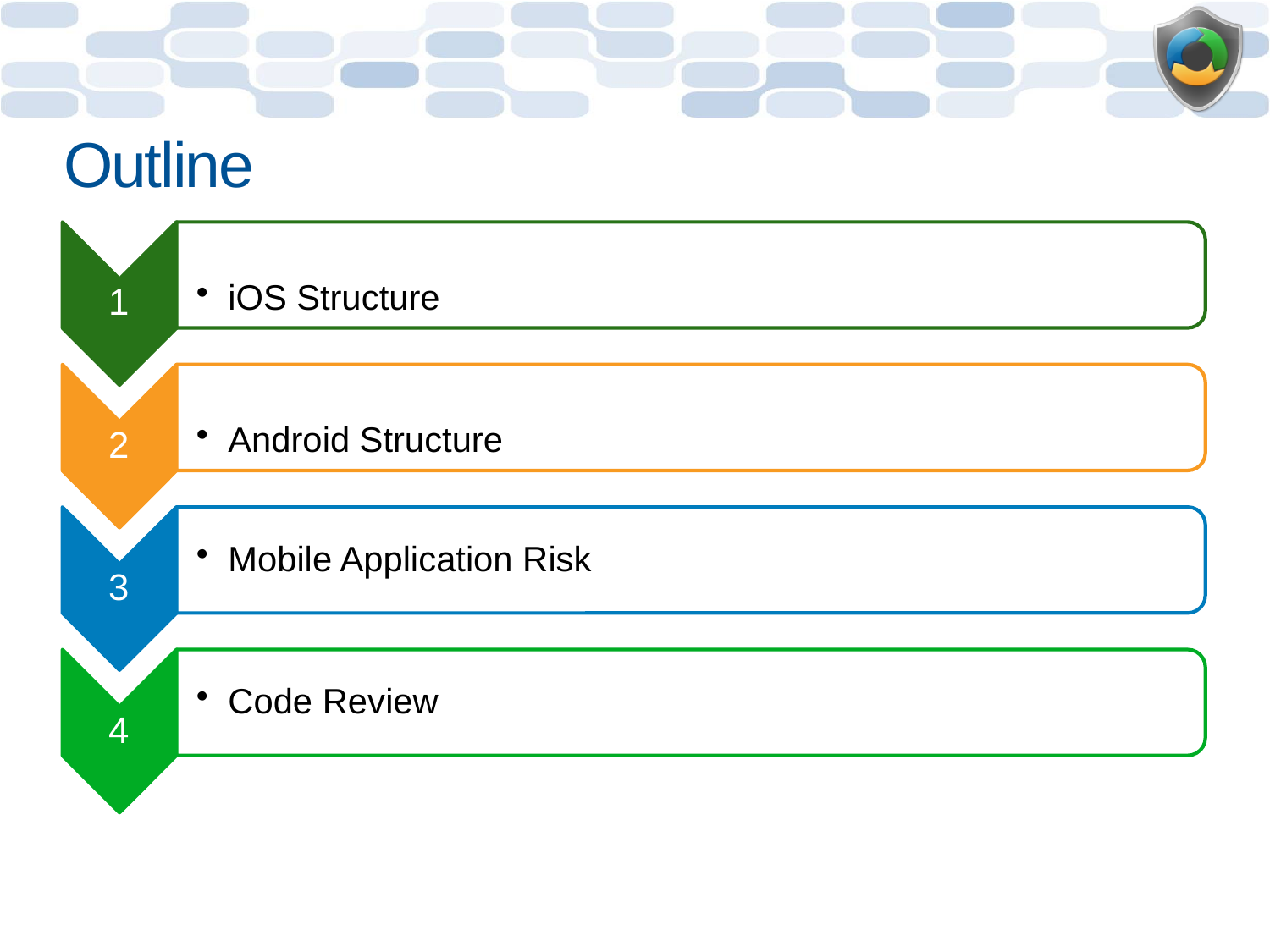

# Outline
1

iOS Structure
2

Android Structure
3
Mobile Application Risk
4
Code Review